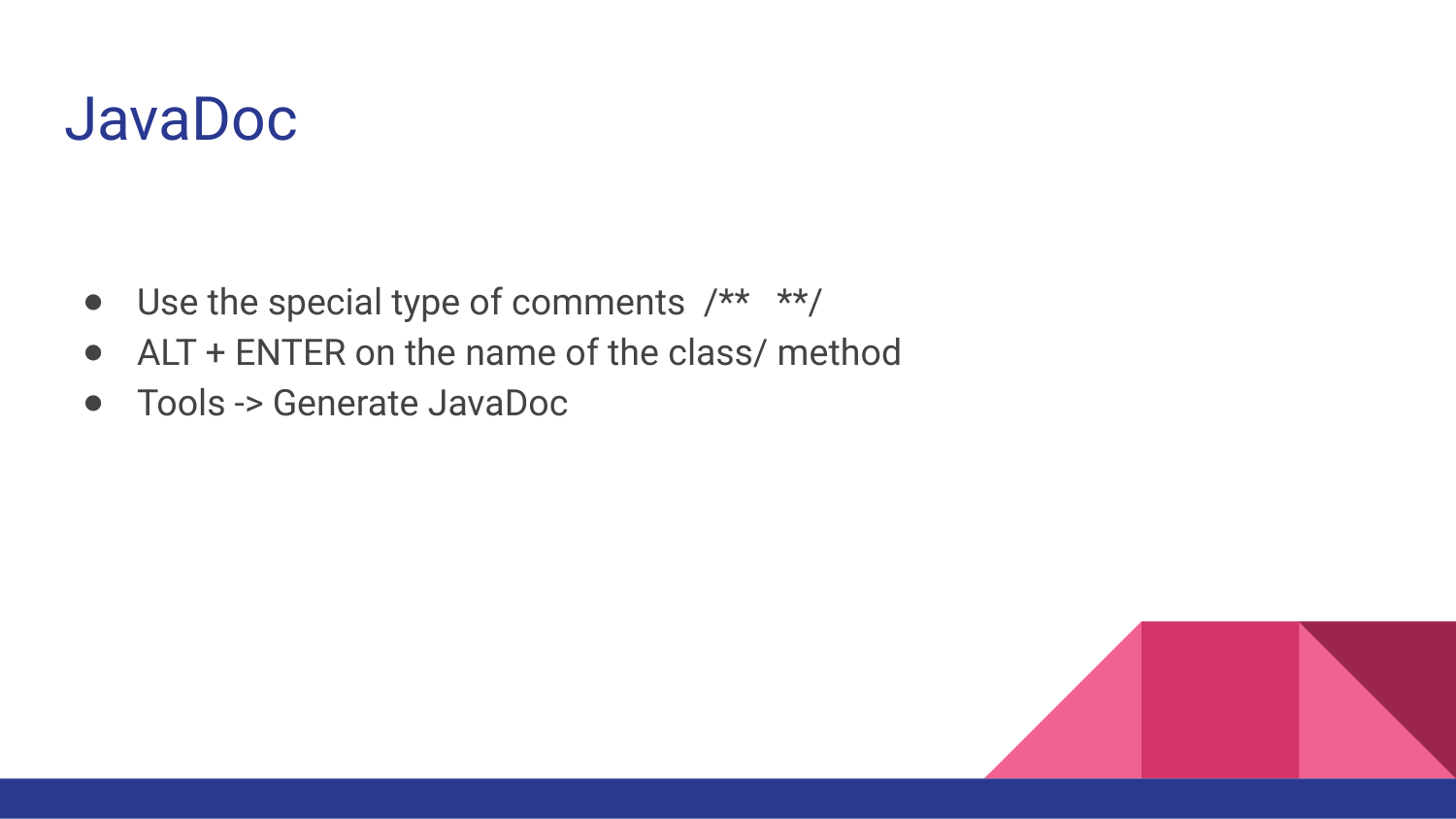

# JavaDoc
Use the special type of comments  /**   **/
ALT + ENTER on the name of the class/ method
Tools -> Generate JavaDoc